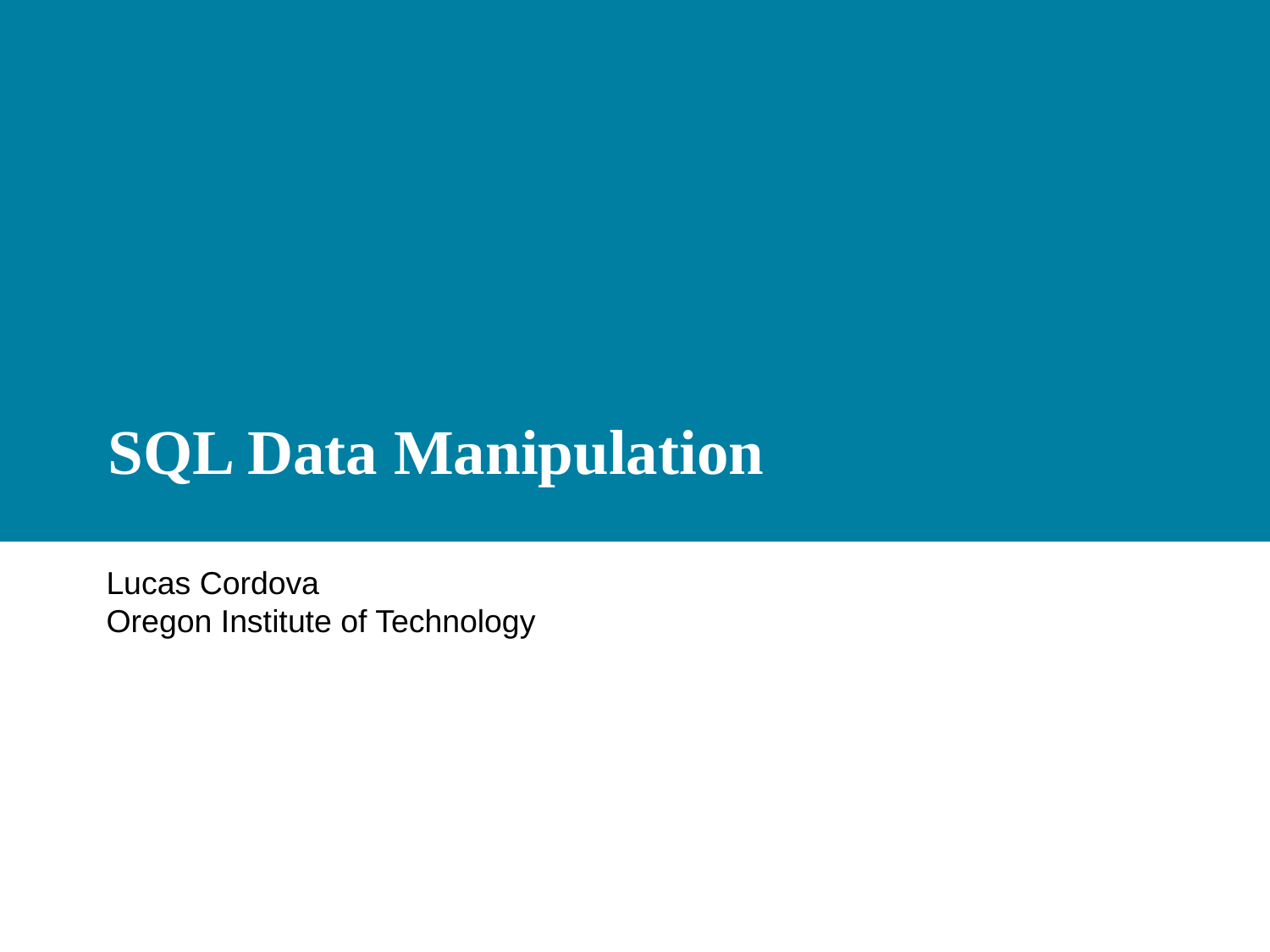

# SQL Data Manipulation
Lucas Cordova
Oregon Institute of Technology